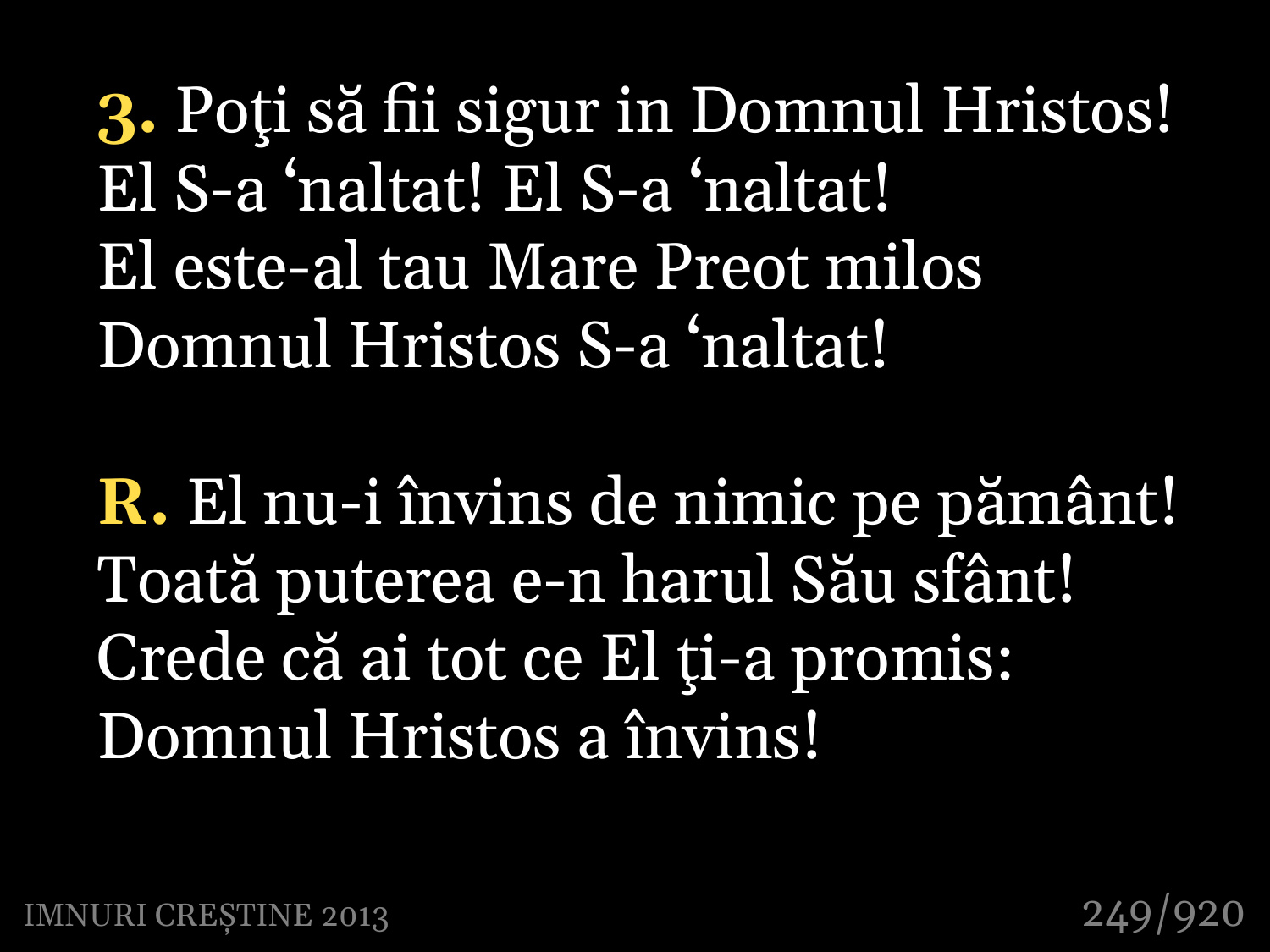

3. Poţi să fii sigur in Domnul Hristos!
El S-a ‘naltat! El S-a ‘naltat!
El este-al tau Mare Preot milos
Domnul Hristos S-a ‘naltat!

R. El nu-i învins de nimic pe pământ!
Toată puterea e-n harul Său sfânt!
Crede că ai tot ce El ţi-a promis:
Domnul Hristos a învins!
249/920
IMNURI CREȘTINE 2013